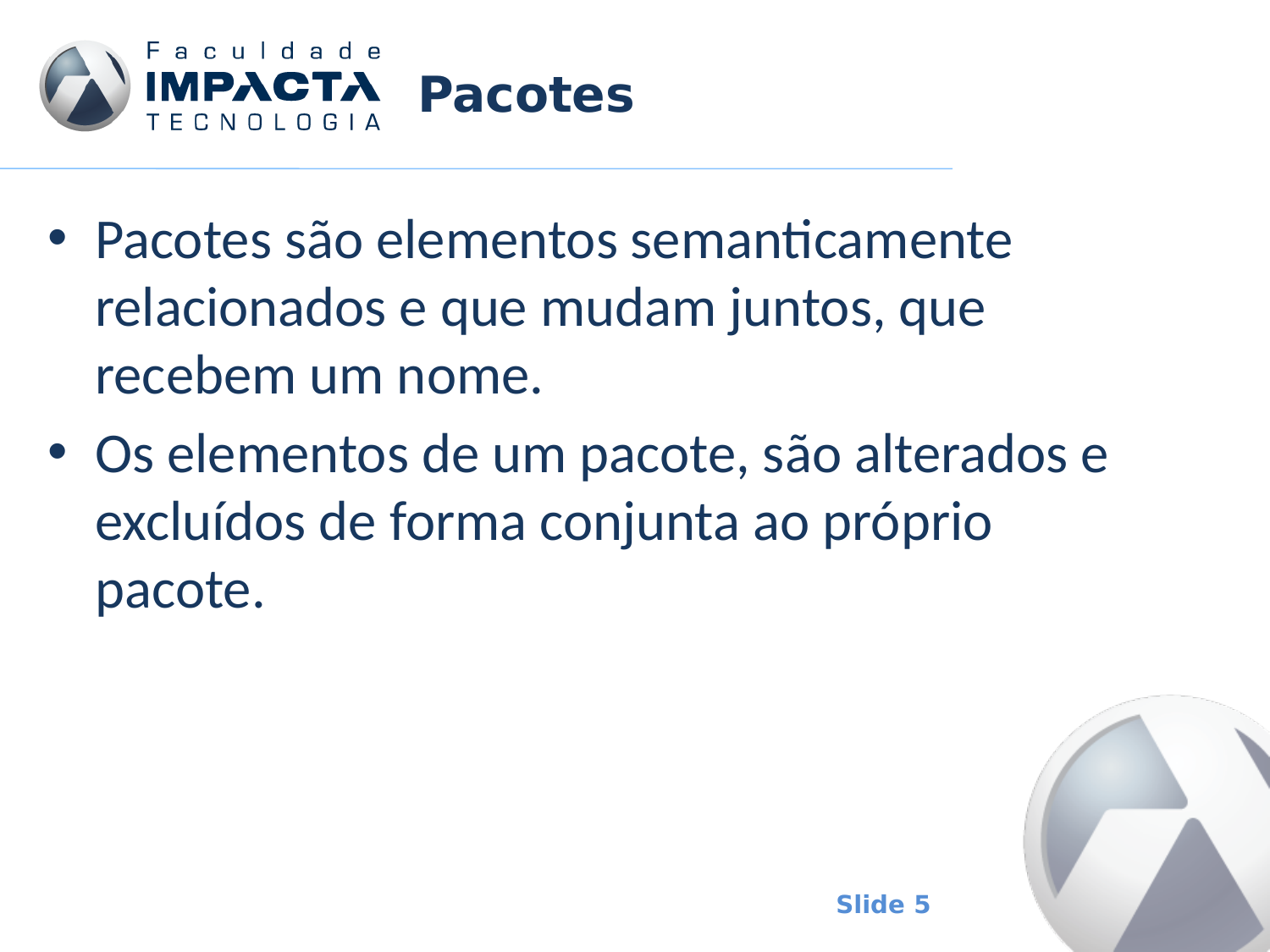

# Pacotes
Pacotes são elementos semanticamente relacionados e que mudam juntos, que recebem um nome.
Os elementos de um pacote, são alterados e excluídos de forma conjunta ao próprio pacote.